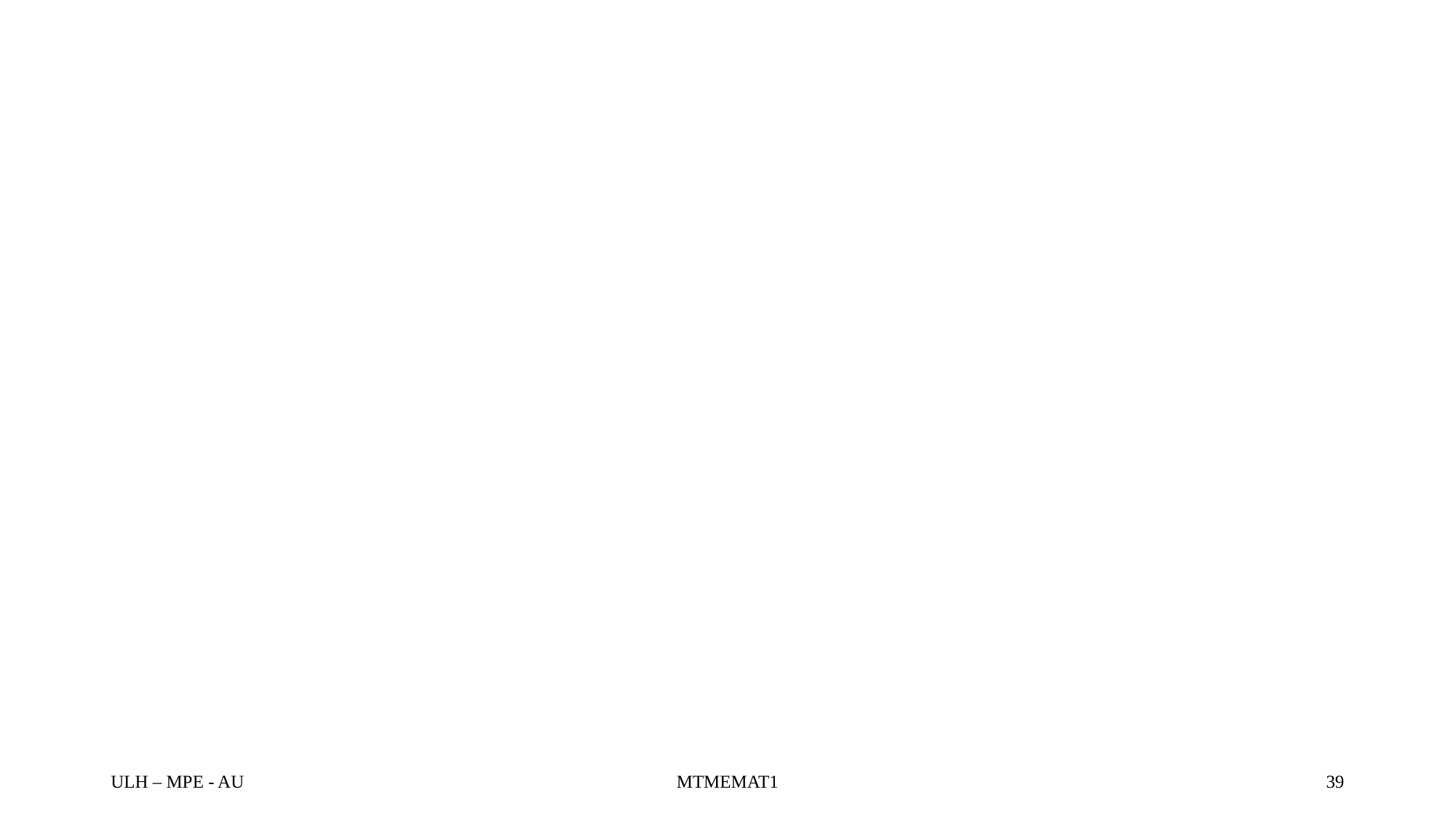

#
ULH – MPE - AU
MTMEMAT1
39